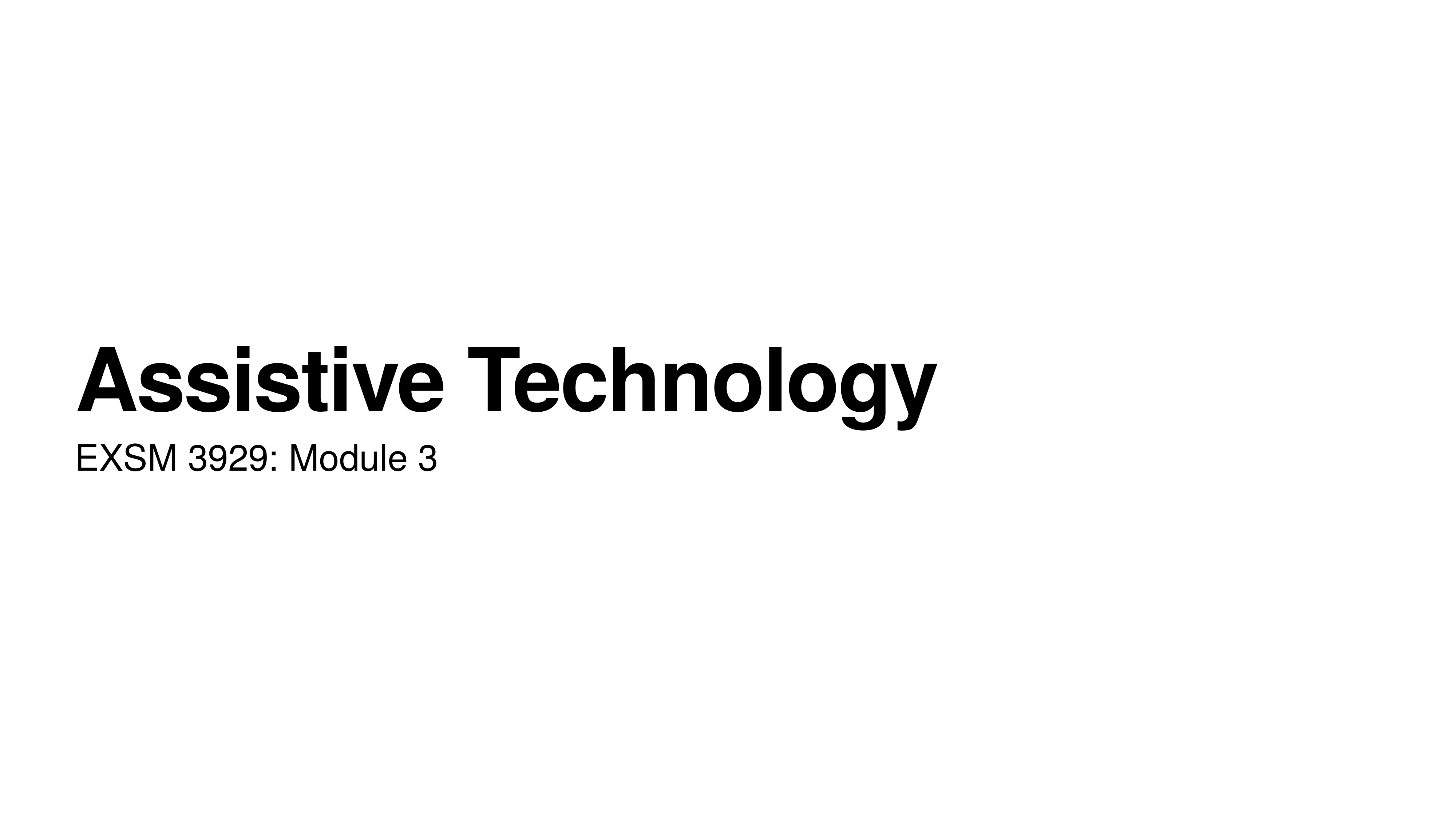

# Assistive Technology
EXSM 3929: Module 3